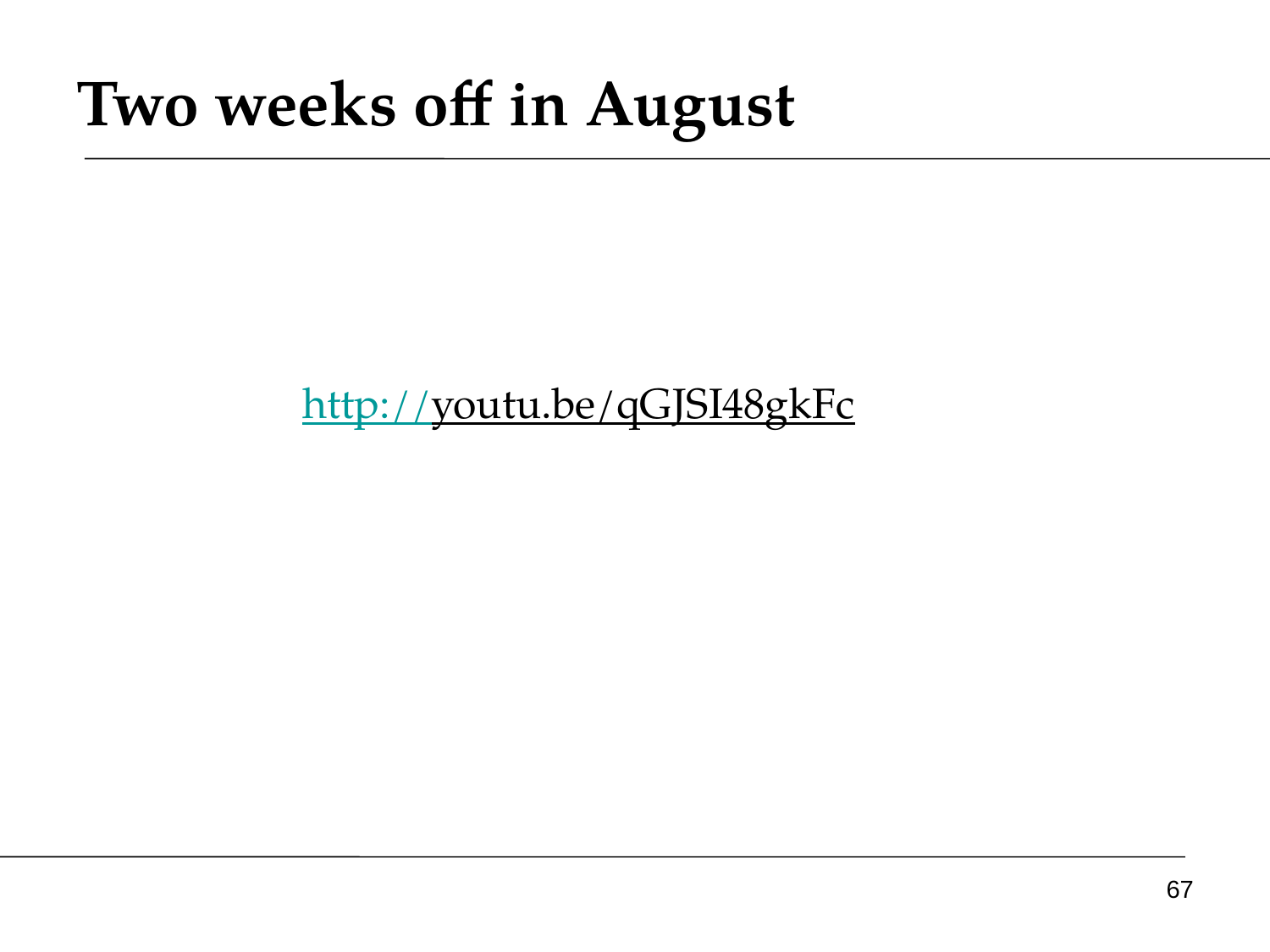

# Two weeks off in August

http://youtu.be/qGJSI48gkFc
67